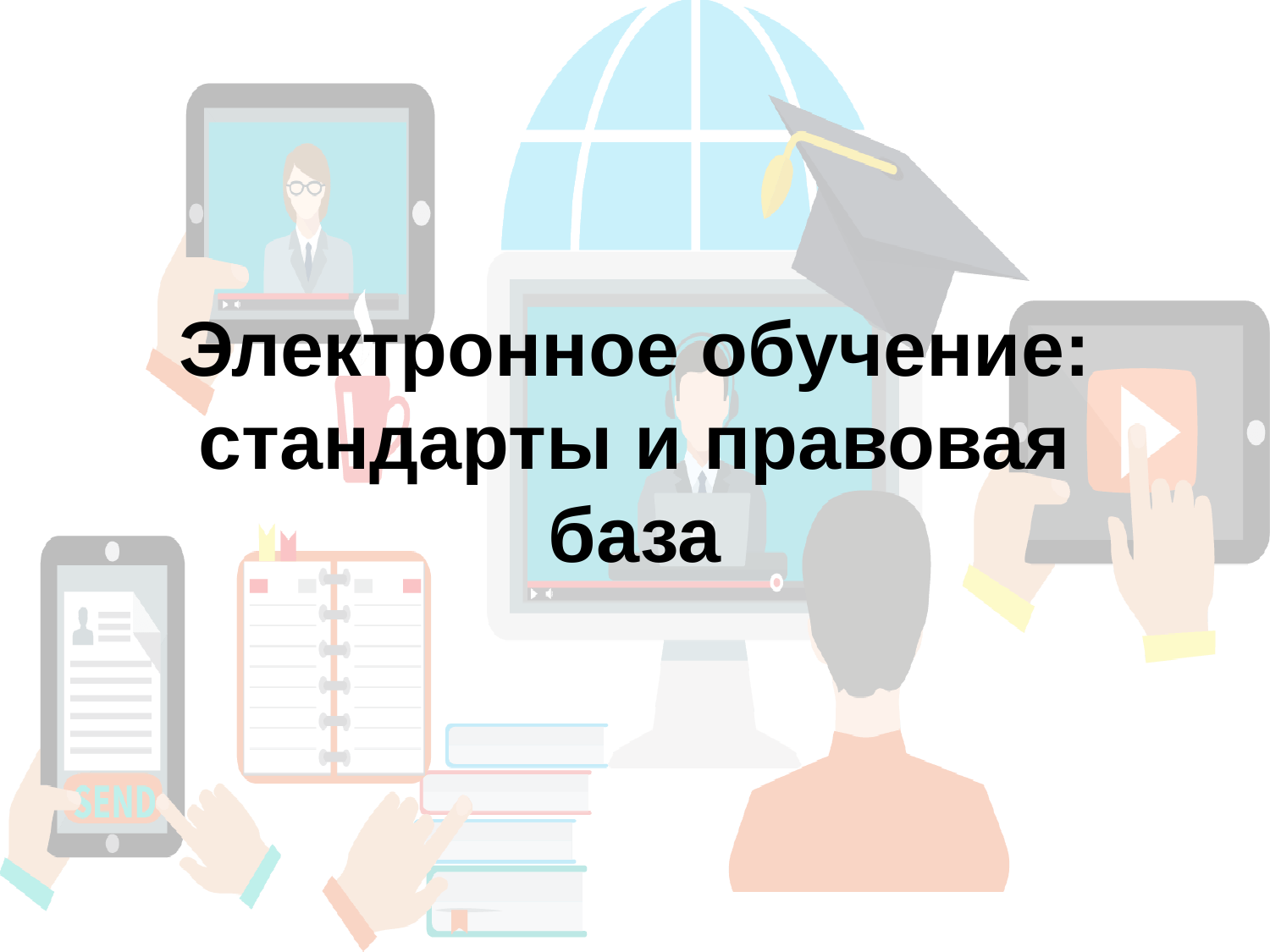

# Электронное обучение: стандарты и правовая база